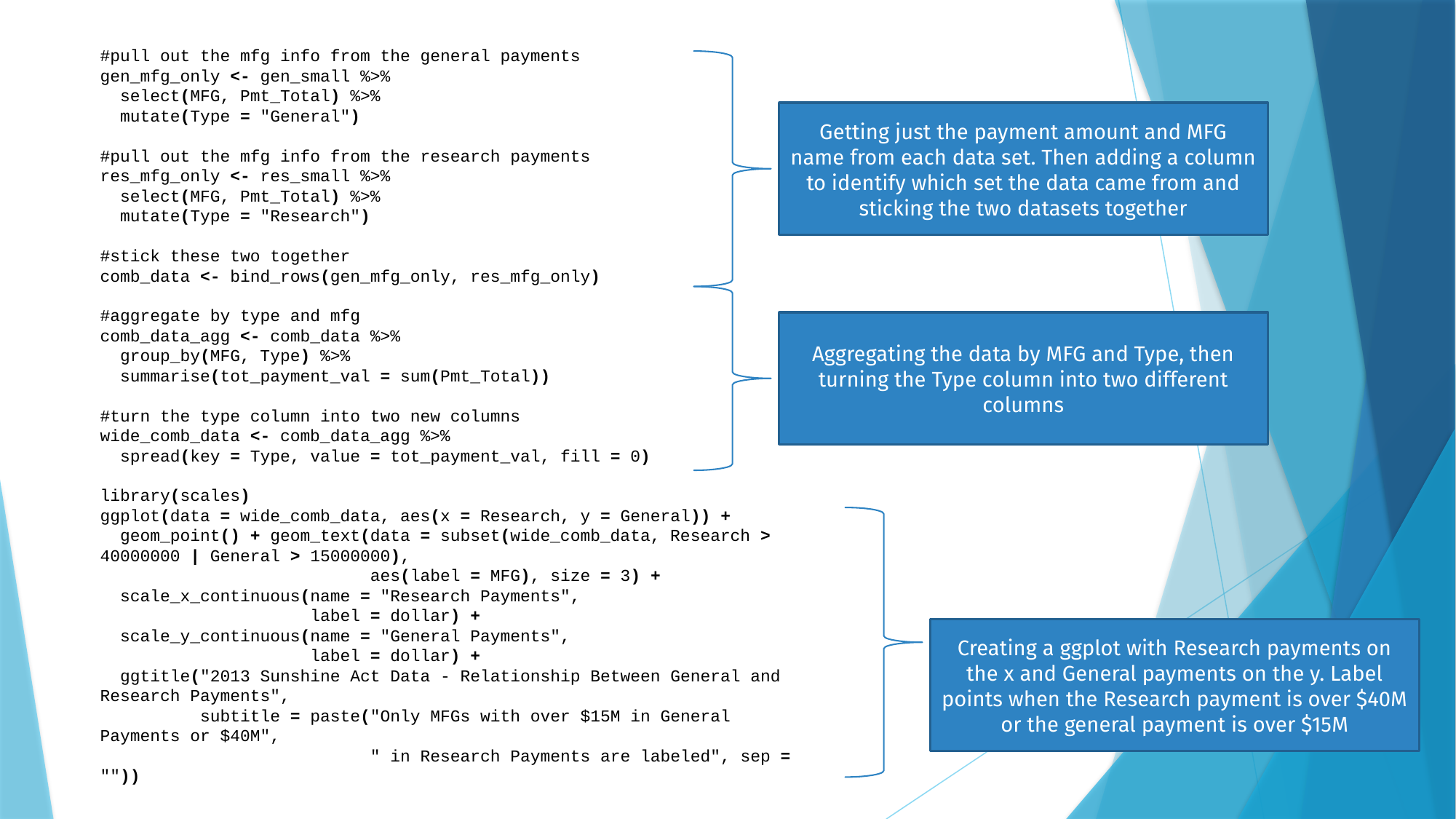

#pull out the mfg info from the general payments
gen_mfg_only <- gen_small %>%
  select(MFG, Pmt_Total) %>%
  mutate(Type = "General")

#pull out the mfg info from the research payments
res_mfg_only <- res_small %>%
  select(MFG, Pmt_Total) %>%
  mutate(Type = "Research")

#stick these two together
comb_data <- bind_rows(gen_mfg_only, res_mfg_only)

#aggregate by type and mfg
comb_data_agg <- comb_data %>%
  group_by(MFG, Type) %>%
  summarise(tot_payment_val = sum(Pmt_Total))

#turn the type column into two new columns
wide_comb_data <- comb_data_agg %>%
  spread(key = Type, value = tot_payment_val, fill = 0)

library(scales)
ggplot(data = wide_comb_data, aes(x = Research, y = General)) +
  geom_point() + geom_text(data = subset(wide_comb_data, Research > 40000000 | General > 15000000),
                           aes(label = MFG), size = 3) +
  scale_x_continuous(name = "Research Payments",
                     label = dollar) +
  scale_y_continuous(name = "General Payments",
                     label = dollar) +
  ggtitle("2013 Sunshine Act Data - Relationship Between General and Research Payments",
          subtitle = paste("Only MFGs with over $15M in General Payments or $40M",
                           " in Research Payments are labeled", sep = ""))

Getting just the payment amount and MFG name from each data set. Then adding a column to identify which set the data came from and sticking the two datasets together

Aggregating the data by MFG and Type, then turning the Type column into two different columns

Creating a ggplot with Research payments on the x and General payments on the y. Label points when the Research payment is over $40M or the general payment is over $15M